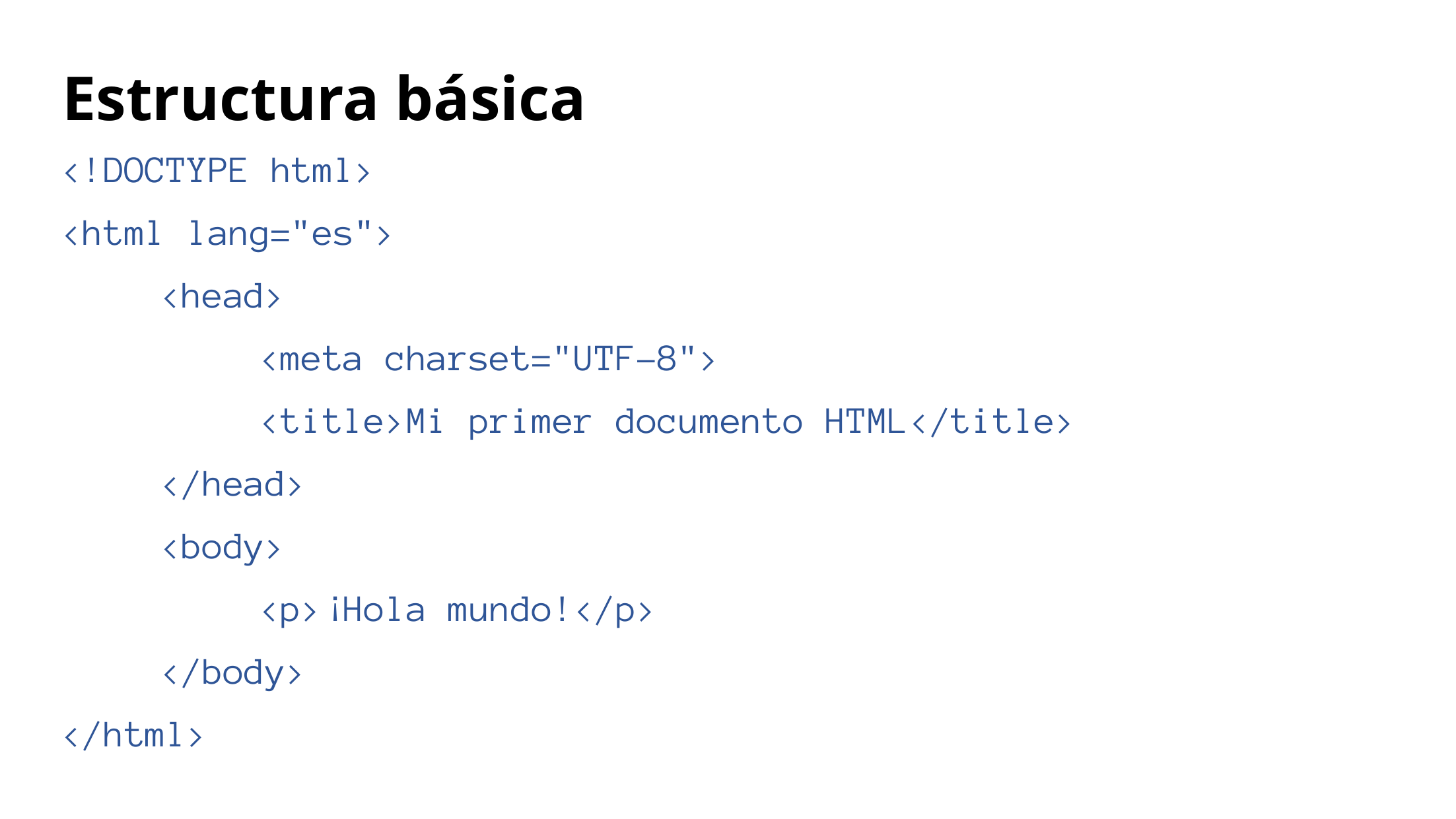

Estructura básica
<!DOCTYPE html>
<html lang="es">
	<head>
		<meta charset="UTF-8">
		<title>Mi primer documento HTML</title>
	</head>
	<body>
		<p>¡Hola mundo!</p>
	</body>
</html>